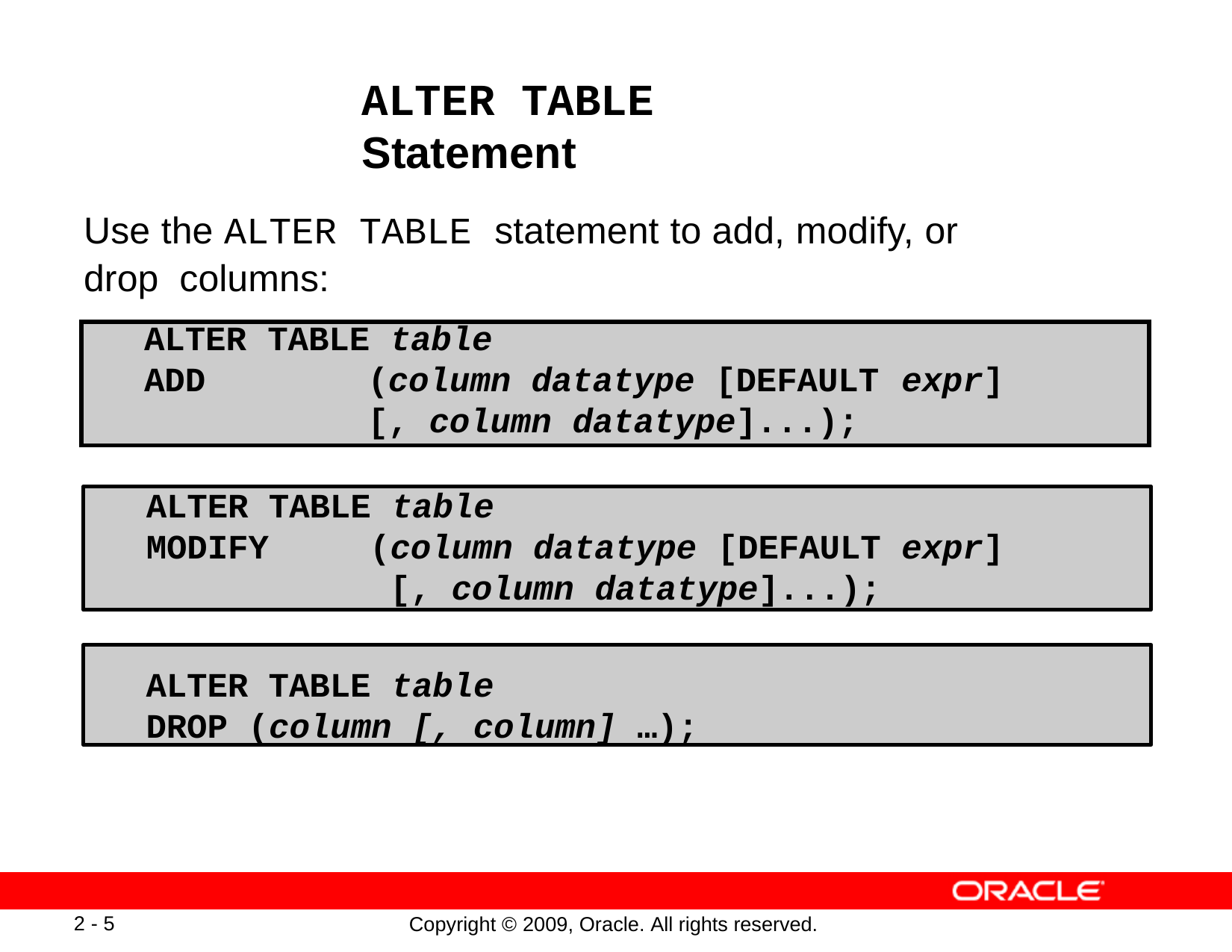

# ALTER TABLE Statement
Use the ALTER TABLE statement to add, modify, or drop  columns:
| ALTER | TABLE table |  |
| --- | --- | --- |
| ADD | (column datatype [DEFAULT | expr] |
|  | [, column datatype]...); |  |
ALTER TABLE table

MODIFY
(column datatype [DEFAULT expr]  [, column datatype]...);
ALTER TABLE table
DROP (column [, column] …);
2 - 5
Copyright © 2009, Oracle. All rights reserved.